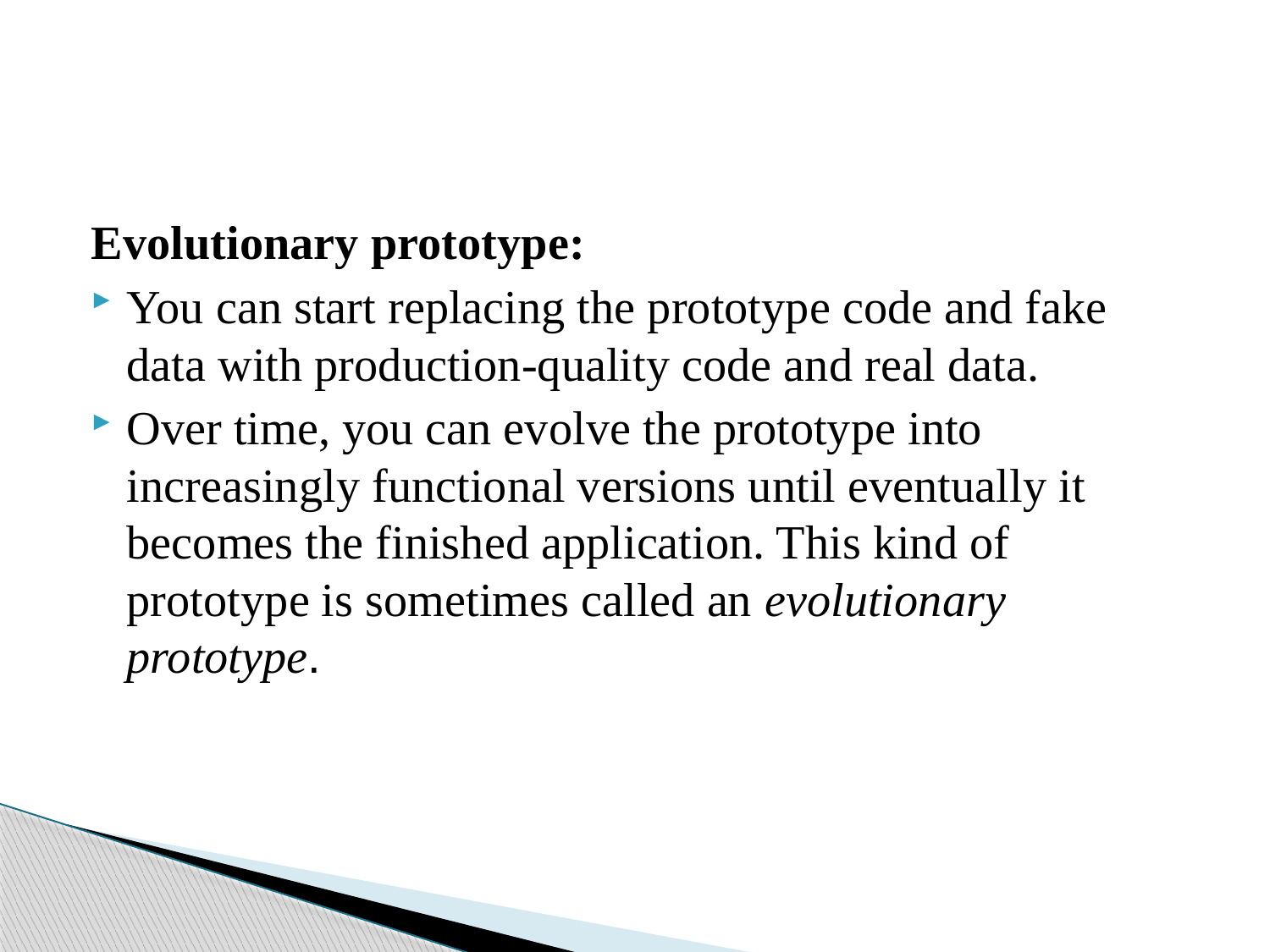

#
Evolutionary prototype:
You can start replacing the prototype code and fake data with production‐quality code and real data.
Over time, you can evolve the prototype into increasingly functional versions until eventually it becomes the finished application. This kind of prototype is sometimes called an evolutionary prototype.